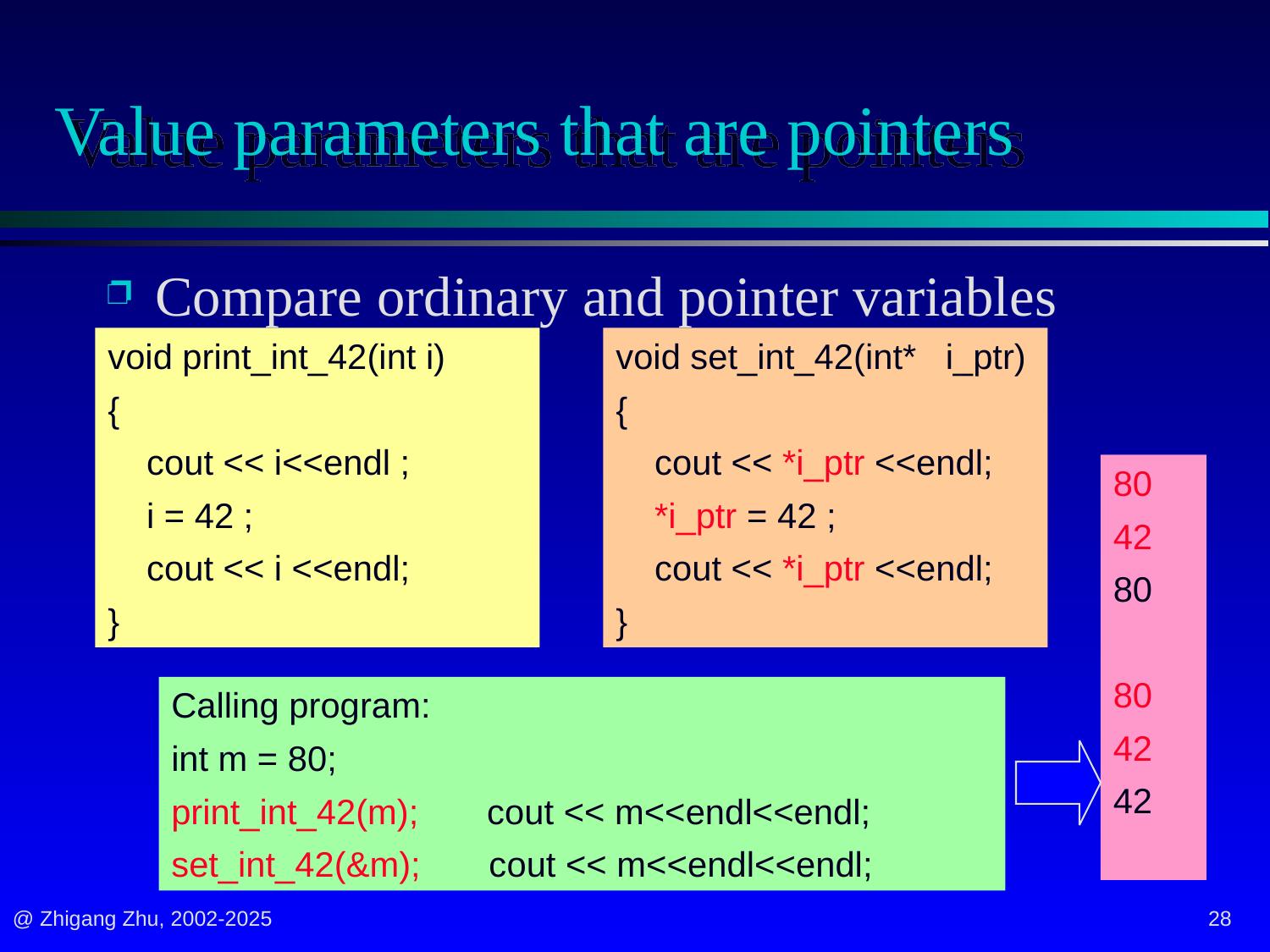

# Value parameters that are pointers
Compare ordinary and pointer variables
void print_int_42(int i)
{
    cout << i<<endl ;
    i = 42 ;
    cout << i <<endl;
}
void set_int_42(int*   i_ptr)
{
    cout << *i_ptr <<endl;
    *i_ptr = 42 ;
    cout << *i_ptr <<endl;
}
80
42
80

80
42
42

Calling program:
int m = 80;
print_int_42(m);       cout << m<<endl<<endl;
set_int_42(&m);       cout << m<<endl<<endl;